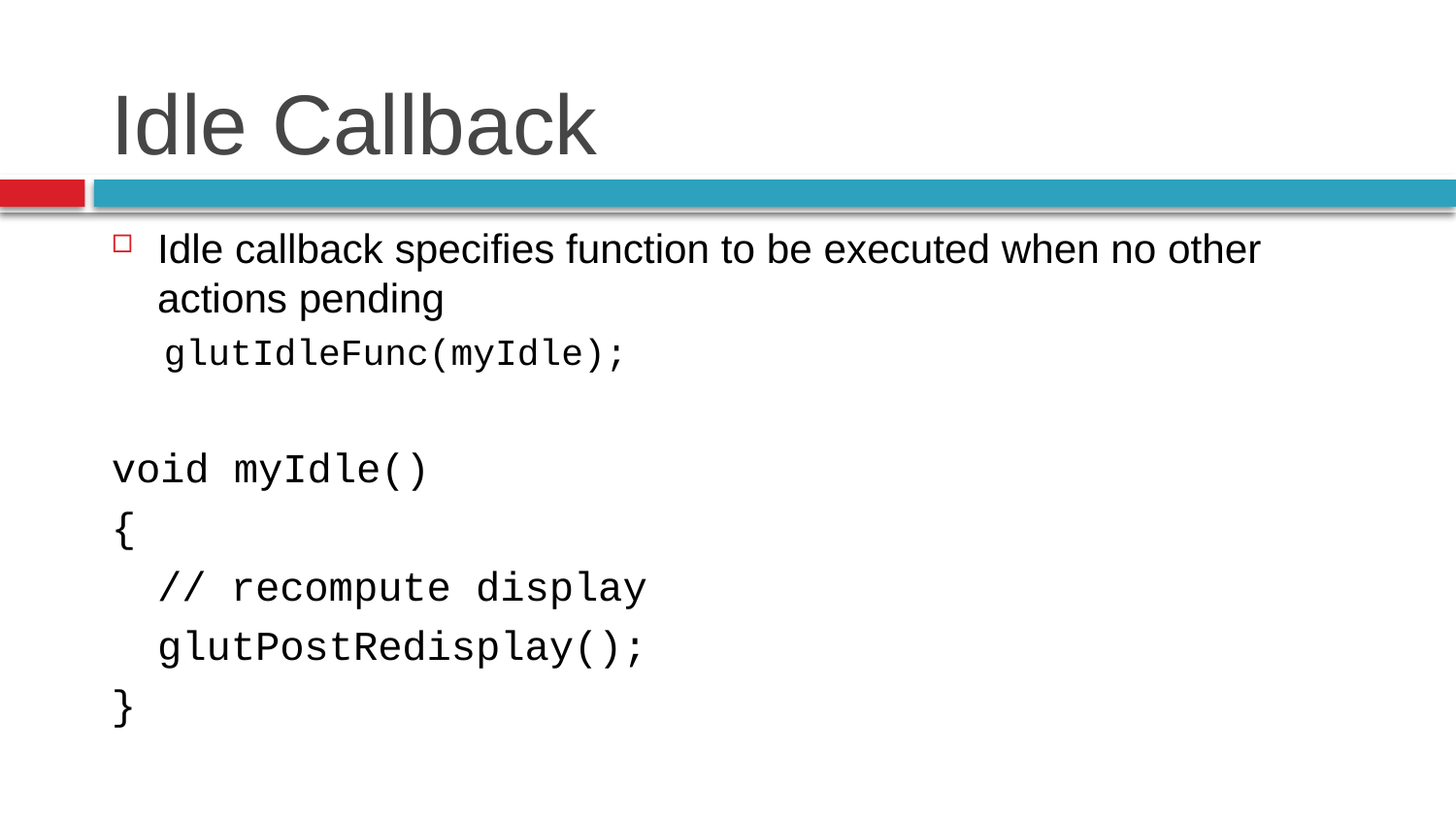

# Idle Callback
Idle callback specifies function to be executed when no other actions pending
glutIdleFunc(myIdle);

void myIdle()
{
		// recompute display
		glutPostRedisplay();
}